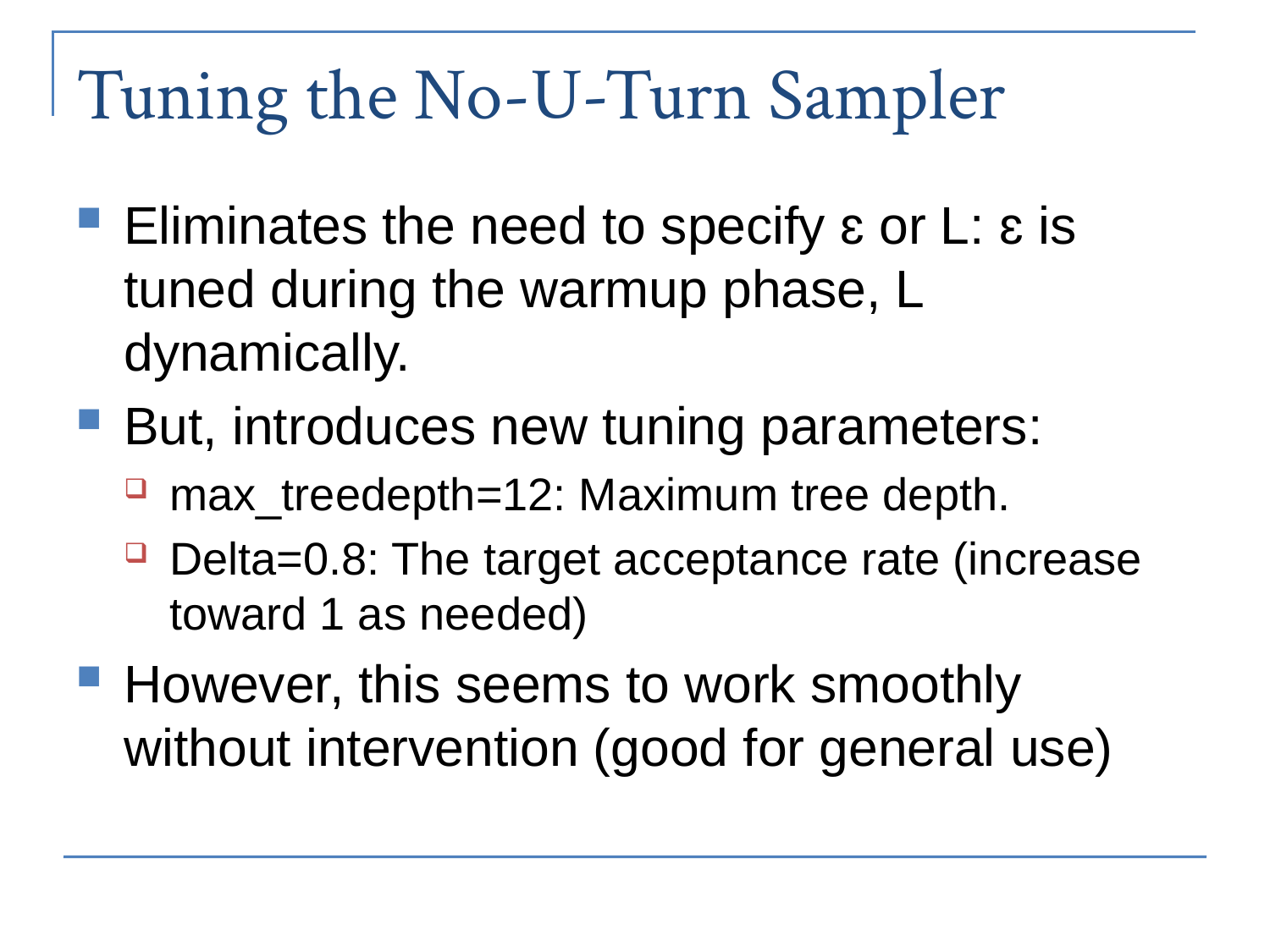

# Tuning the No-U-Turn Sampler
Eliminates the need to specify ɛ or L: ɛ is tuned during the warmup phase, L dynamically.
But, introduces new tuning parameters:
max_treedepth=12: Maximum tree depth.
Delta=0.8: The target acceptance rate (increase toward 1 as needed)
However, this seems to work smoothly without intervention (good for general use)